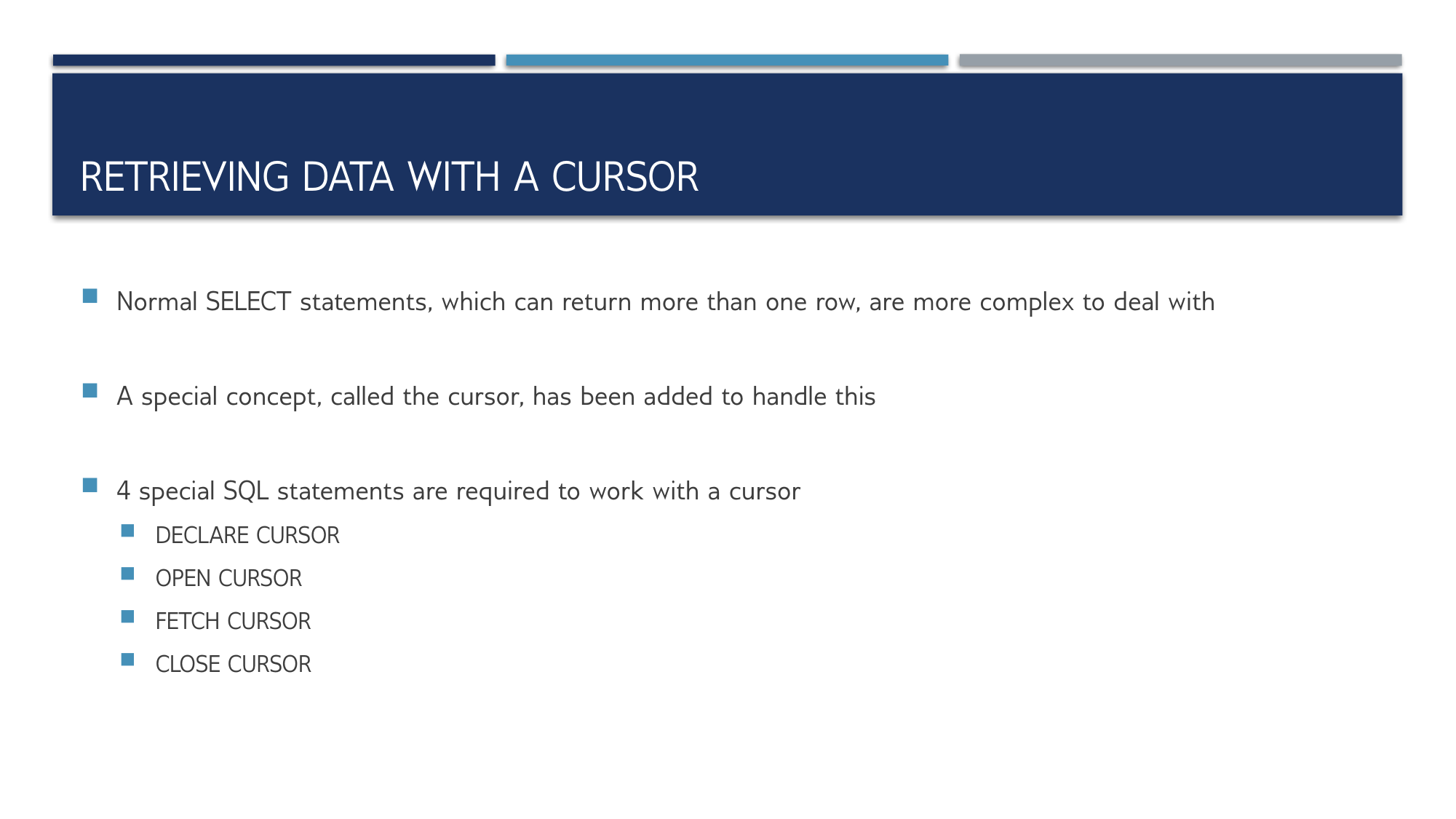

# Retrieving data with a cursor
Normal SELECT statements, which can return more than one row, are more complex to deal with

A special concept, called the cursor, has been added to handle this

4 special SQL statements are required to work with a cursor
DECLARE CURSOR
OPEN CURSOR
FETCH CURSOR
CLOSE CURSOR